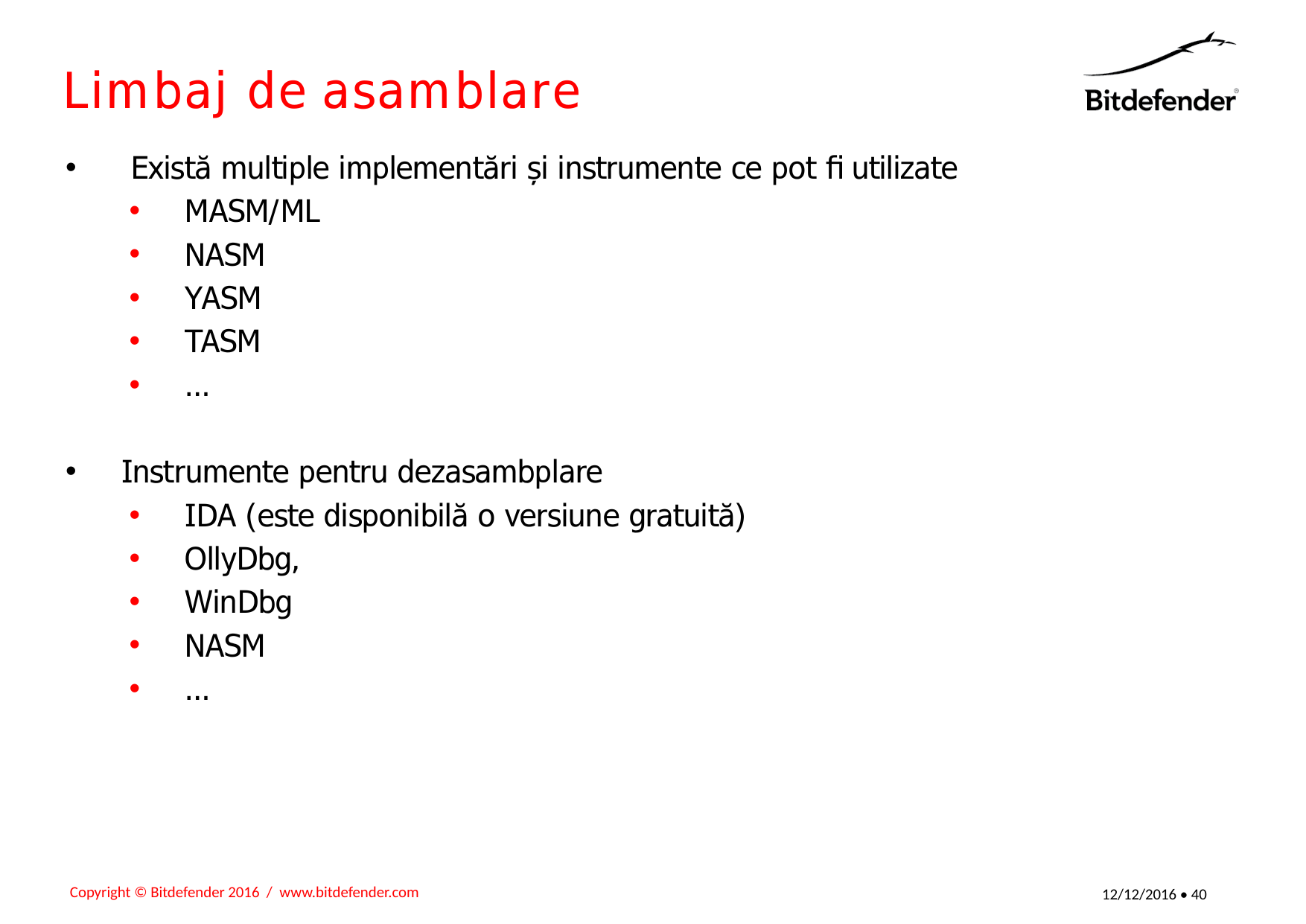

# Limbaj de asamblare
 Există multiple implementări și instrumente ce pot fi utilizate
MASM/ML
NASM
YASM
TASM
…

Instrumente pentru dezasambplare
IDA (este disponibilă o versiune gratuită)
OllyDbg,
WinDbg
NASM
…